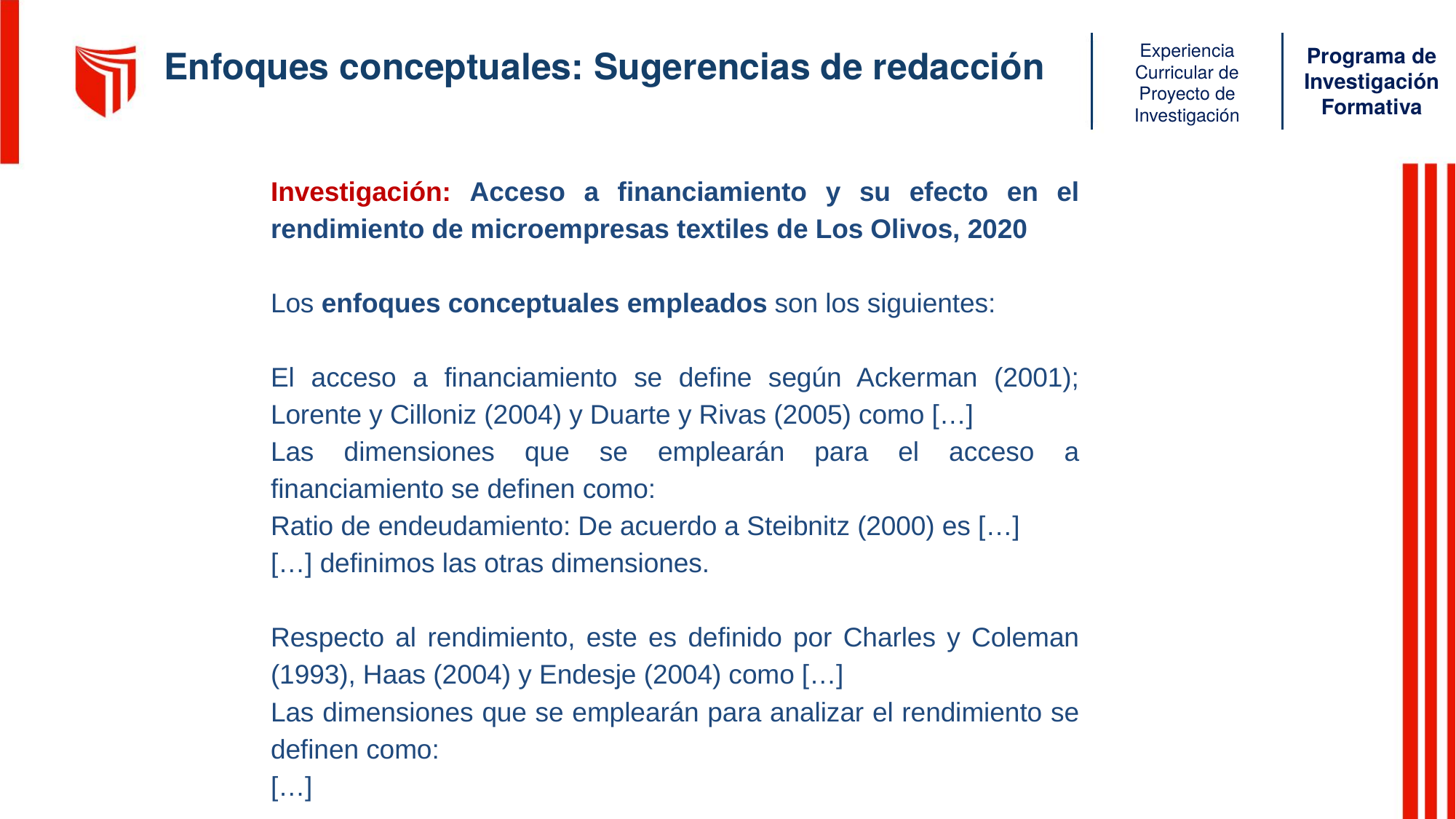

Enfoques conceptuales: Sugerencias de redacción
Investigación: Acceso a financiamiento y su efecto en el rendimiento de microempresas textiles de Los Olivos, 2020

Los enfoques conceptuales empleados son los siguientes:

El acceso a financiamiento se define según Ackerman (2001); Lorente y Cilloniz (2004) y Duarte y Rivas (2005) como […]
Las dimensiones que se emplearán para el acceso a financiamiento se definen como:
Ratio de endeudamiento: De acuerdo a Steibnitz (2000) es […]
[…] definimos las otras dimensiones.

Respecto al rendimiento, este es definido por Charles y Coleman (1993), Haas (2004) y Endesje (2004) como […]
Las dimensiones que se emplearán para analizar el rendimiento se definen como:
[…]